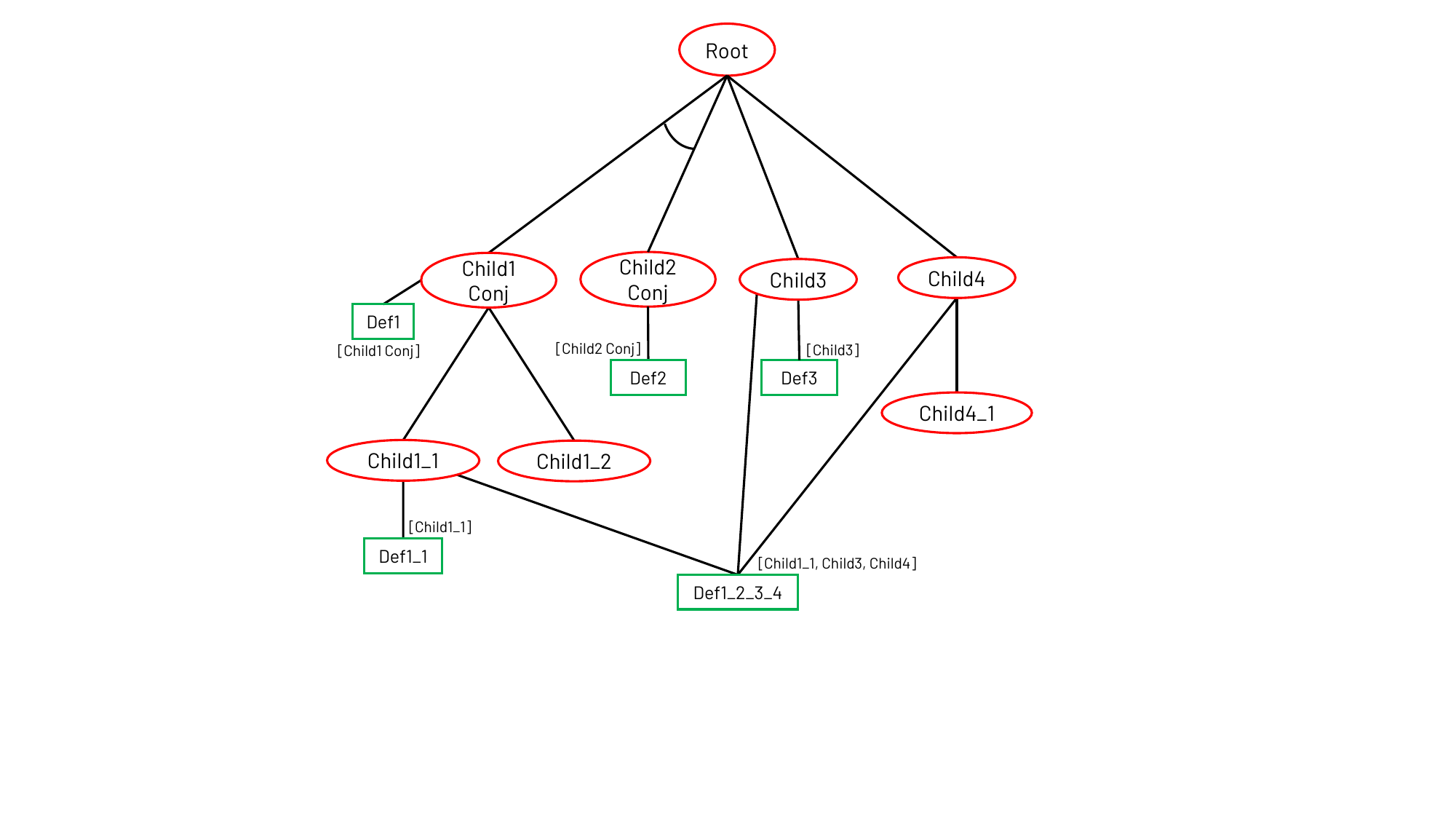

Root

Child2 Conj
Child1 Conj
Child4
Child3
Def1
[Child2 Conj]
[Child3]
[Child1 Conj]
Def2
Def3
Child4_1
Child1_1
Child1_2
[Child1_1]
Def1_1
[Child1_1, Child3, Child4]
Def1_2_3_4